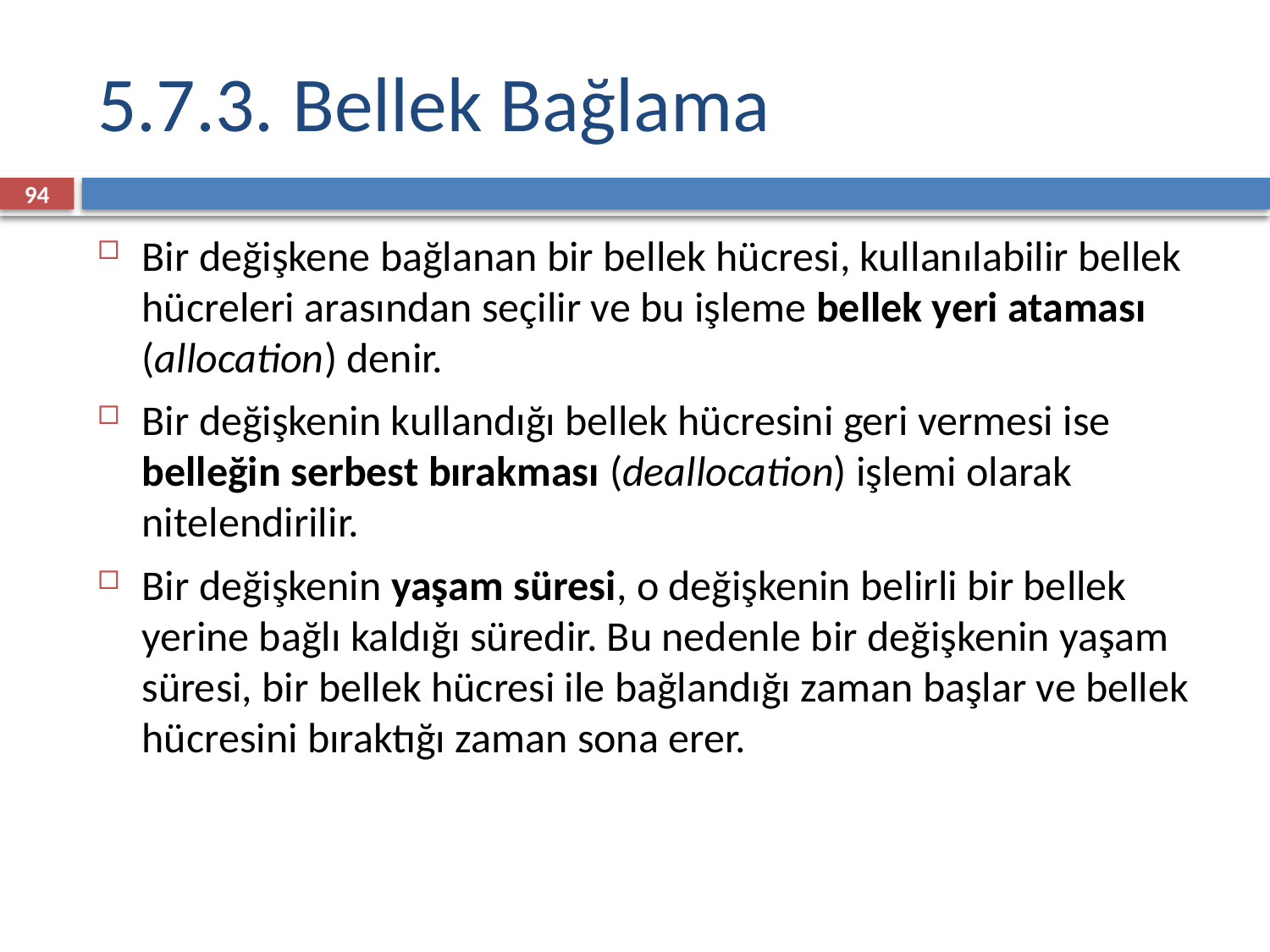

# 5.7.3. Bellek Bağlama
94
Bir değişkene bağlanan bir bellek hücresi, kullanılabilir bellek hücreleri arasından seçilir ve bu işleme bellek yeri ataması (allocation) denir.
Bir değişkenin kullandığı bellek hücresini geri vermesi ise belleğin serbest bırakması (deallocation) işlemi olarak nitelendirilir.
Bir değişkenin yaşam süresi, o değişkenin belirli bir bellek yerine bağlı kaldığı süredir. Bu nedenle bir değişkenin yaşam süresi, bir bellek hücresi ile bağlandığı zaman başlar ve bellek hücresini bıraktığı zaman sona erer.